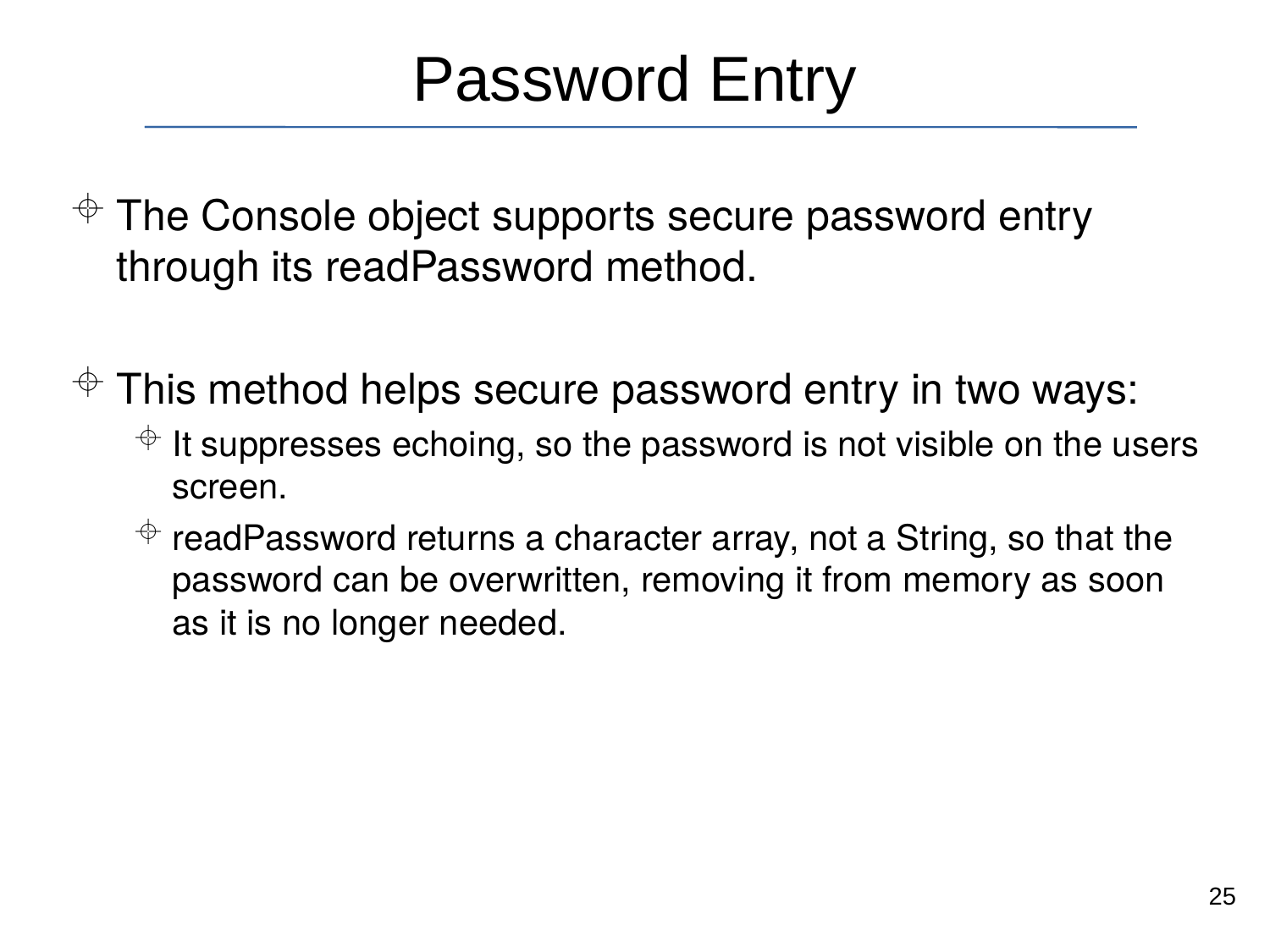

# Password Entry

The Console object supports secure password entry through its readPassword method.

This method helps secure password entry in two ways:
It suppresses echoing, so the password is not visible on the users screen.
readPassword returns a character array, not a String, so that the password can be overwritten, removing it from memory as soon as it is no longer needed.
25